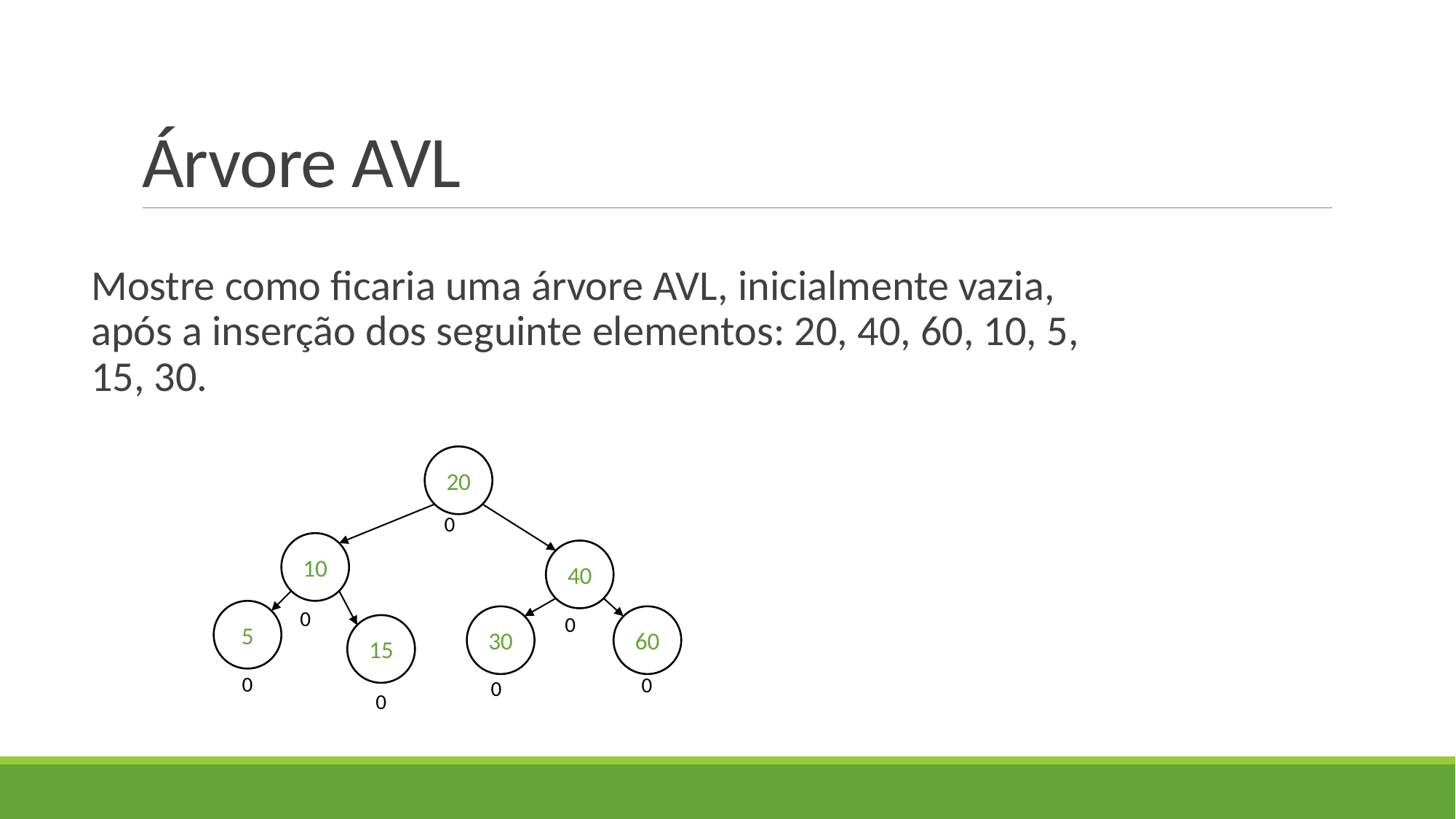

# Árvore AVL
Mostre como ficaria uma árvore AVL, inicialmente vazia, após a inserção dos seguinte elementos: 20, 40, 60, 10, 5, 15, 30.
20
0
10
40
0
5
0
30
60
15
0
0
0
0